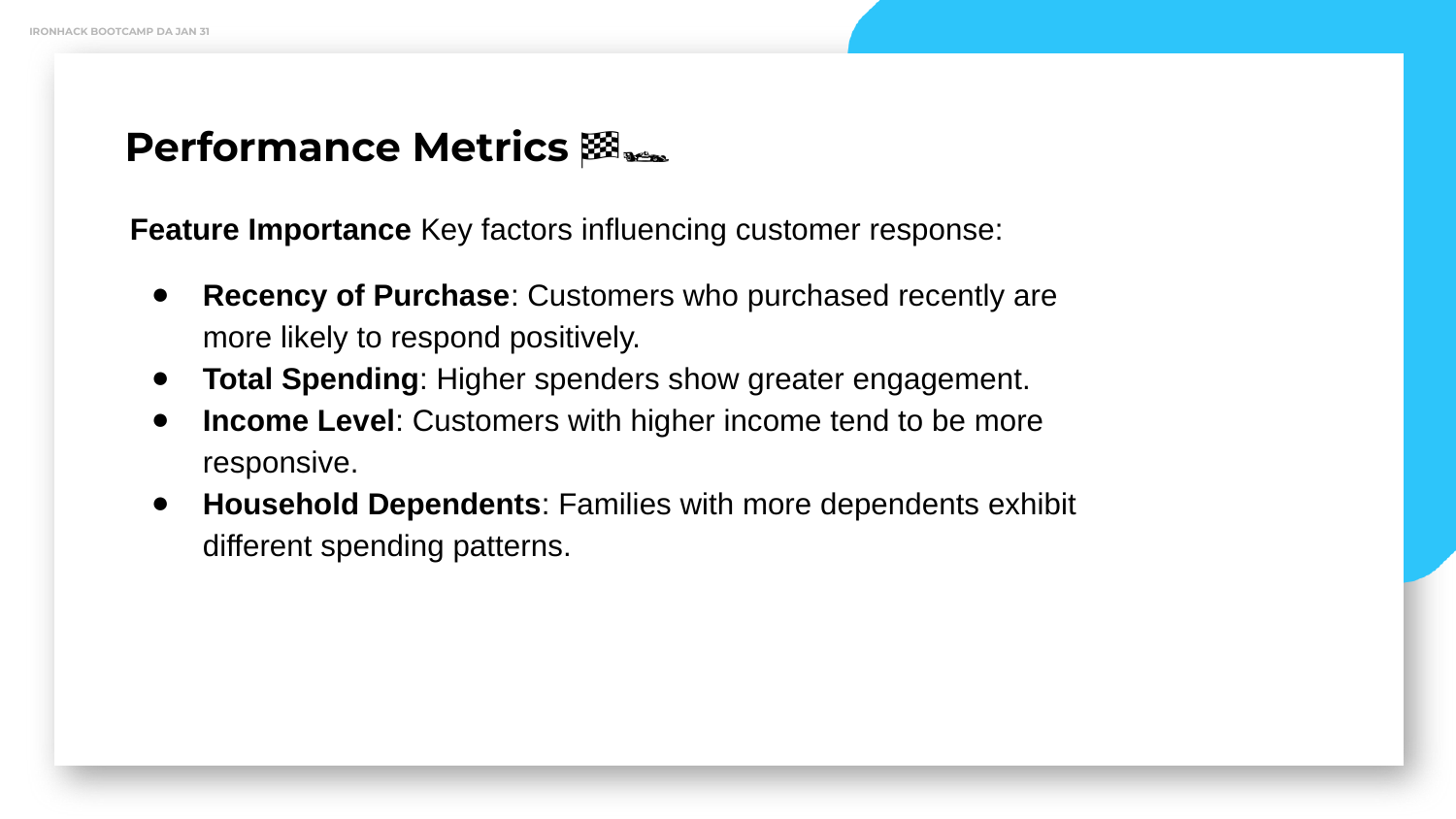

IRONHACK BOOTCAMP DA JAN 31
Performance Metrics 🏁🏎️
Feature Importance Key factors influencing customer response:
Recency of Purchase: Customers who purchased recently are more likely to respond positively.
Total Spending: Higher spenders show greater engagement.
Income Level: Customers with higher income tend to be more responsive.
Household Dependents: Families with more dependents exhibit different spending patterns.